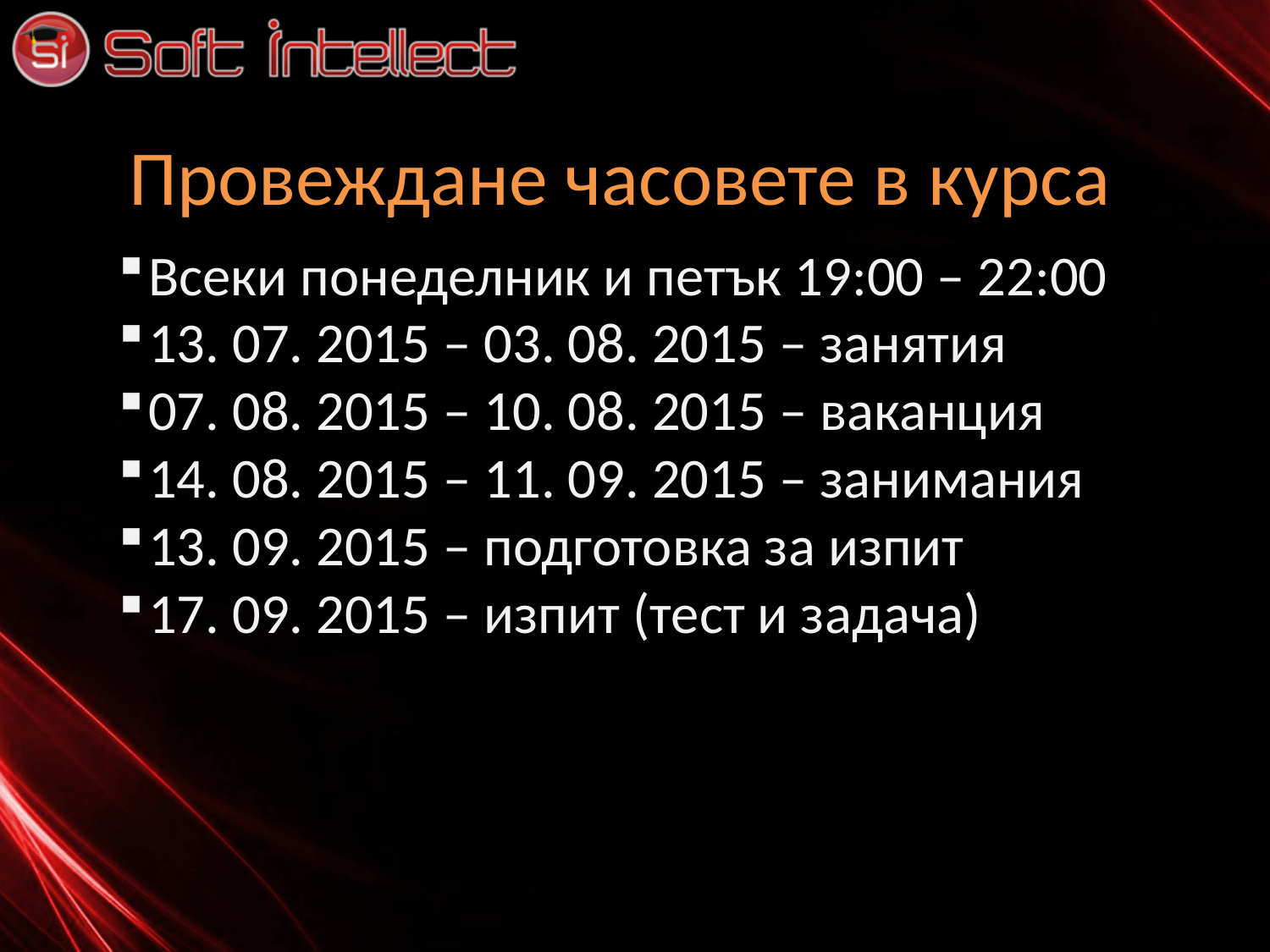

Провеждане часовете в курса
Всеки понеделник и петък 19:00 – 22:00
13. 07. 2015 – 03. 08. 2015 – занятия
07. 08. 2015 – 10. 08. 2015 – ваканция
14. 08. 2015 – 11. 09. 2015 – занимания
13. 09. 2015 – подготовка за изпит
17. 09. 2015 – изпит (тест и задача)